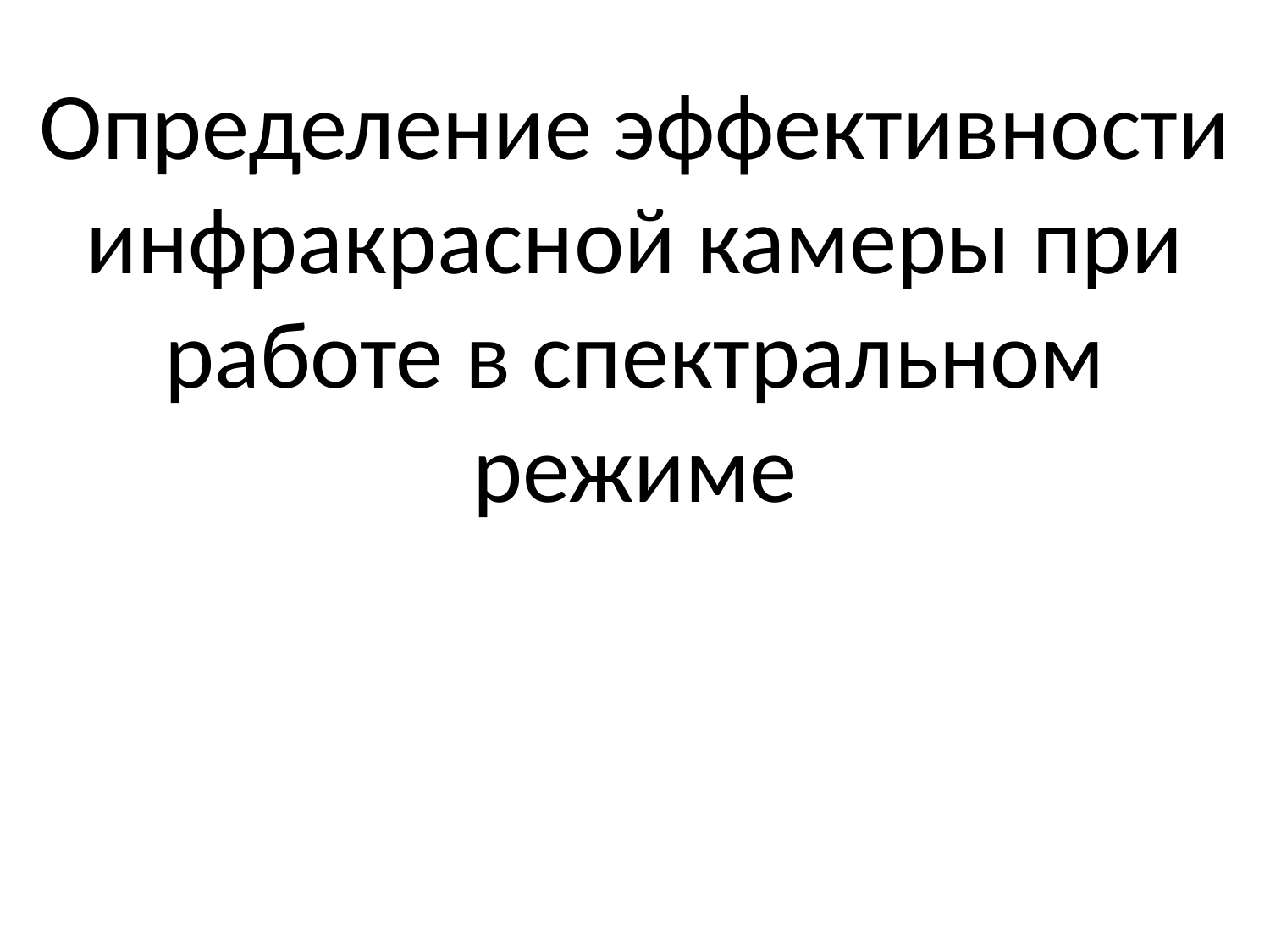

# Определение эффективности инфракрасной камеры при работе в спектральном режиме